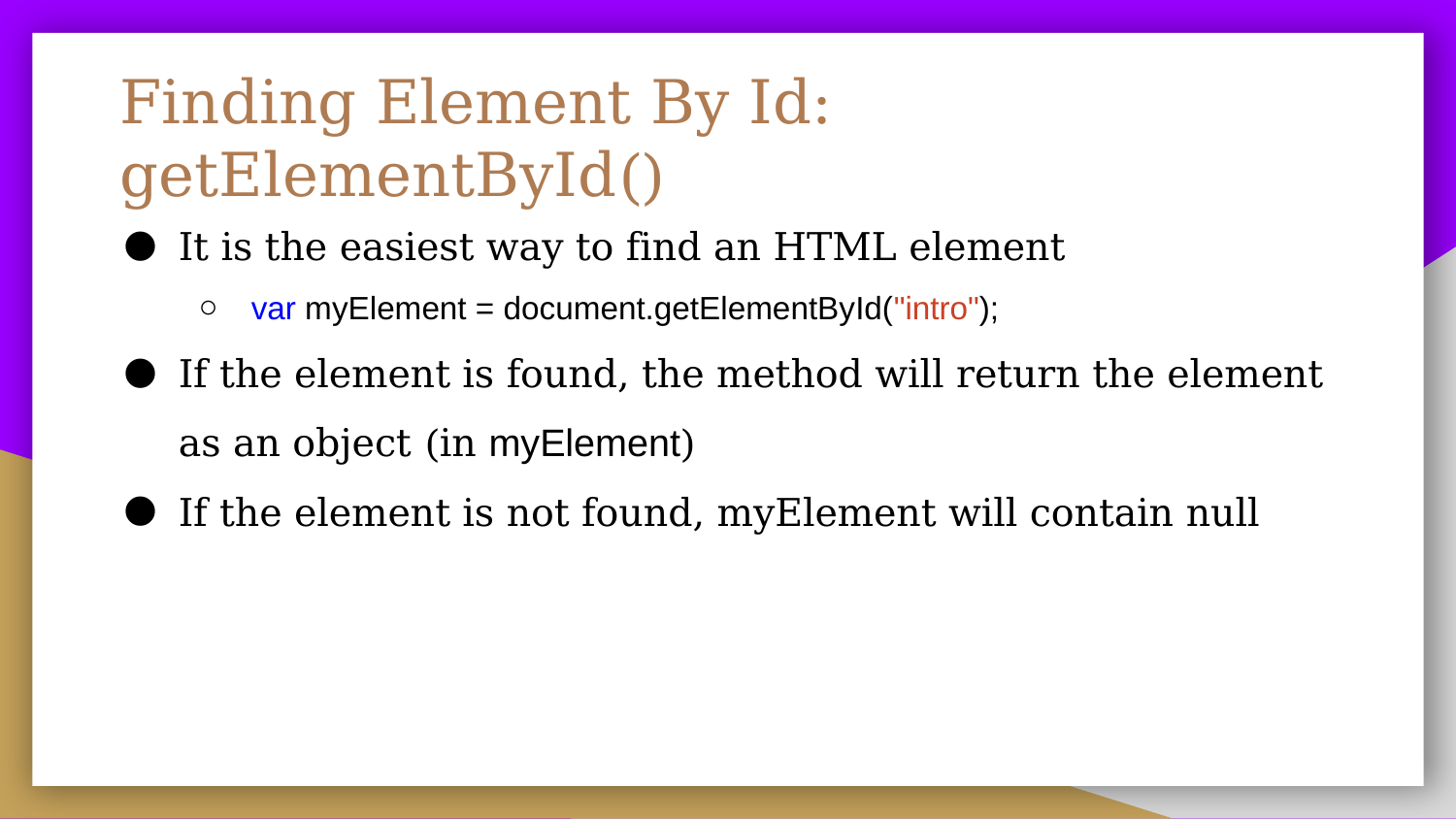

# Finding Element By Id: getElementById()
It is the easiest way to find an HTML element
var myElement = document.getElementById("intro");
If the element is found, the method will return the element as an object (in myElement)
If the element is not found, myElement will contain null